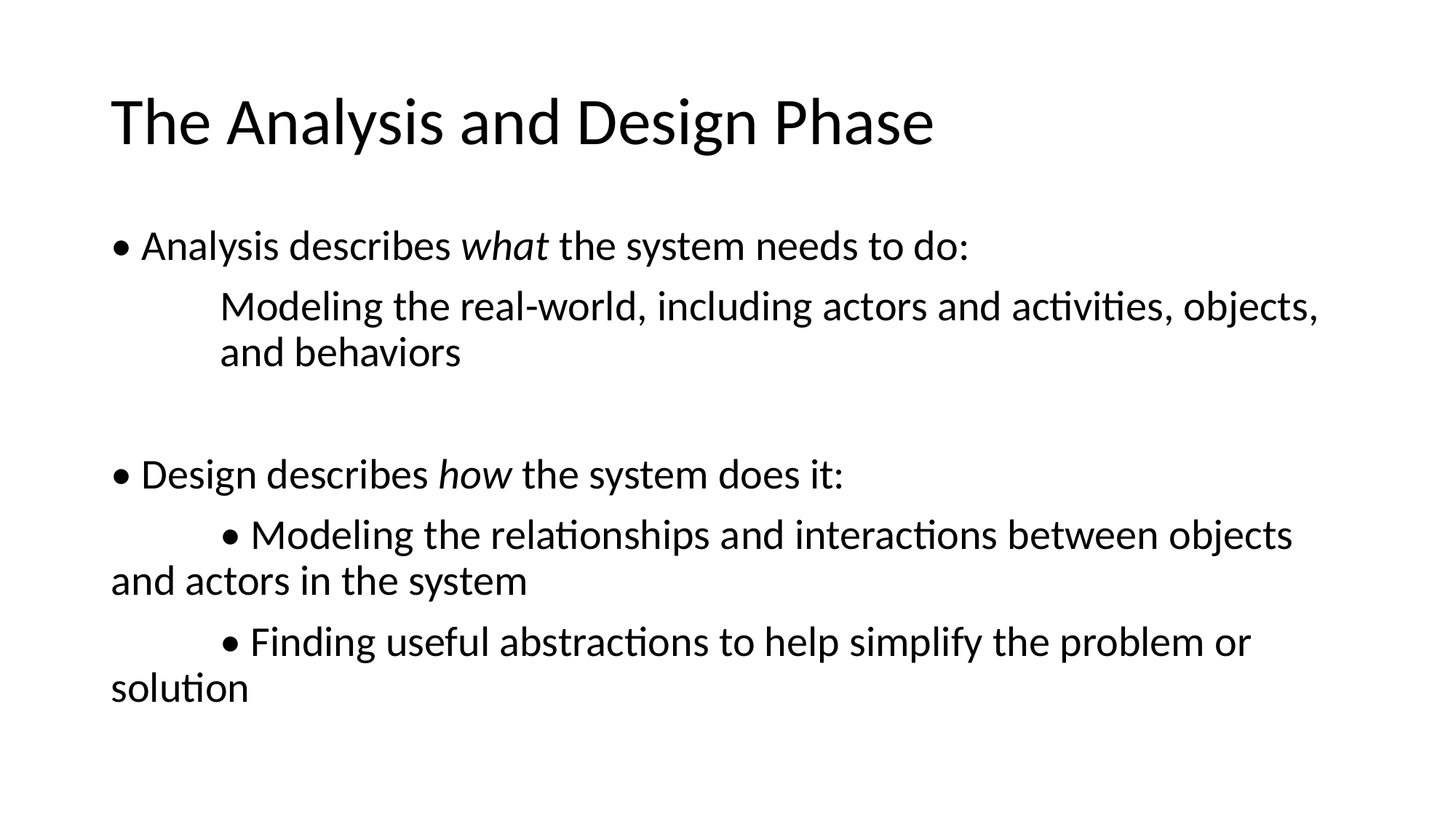

# The Analysis and Design Phase
• Analysis describes what the system needs to do:
	Modeling the real-world, including actors and activities, objects, 	and behaviors

• Design describes how the system does it:
	• Modeling the relationships and interactions between objects 	and actors in the system
	• Finding useful abstractions to help simplify the problem or 	solution